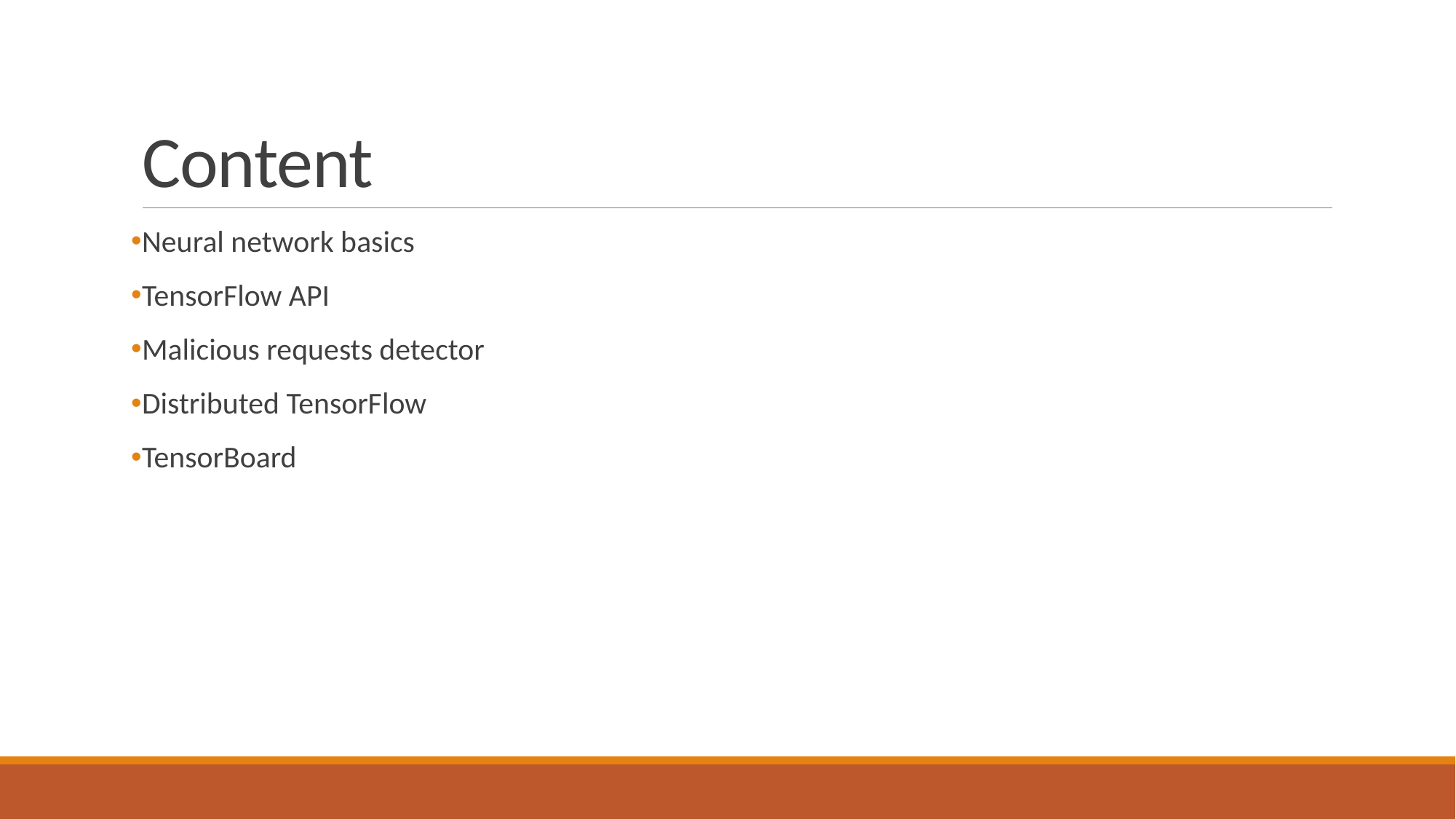

# Content
Neural network basics
TensorFlow API
Malicious requests detector
Distributed TensorFlow
TensorBoard